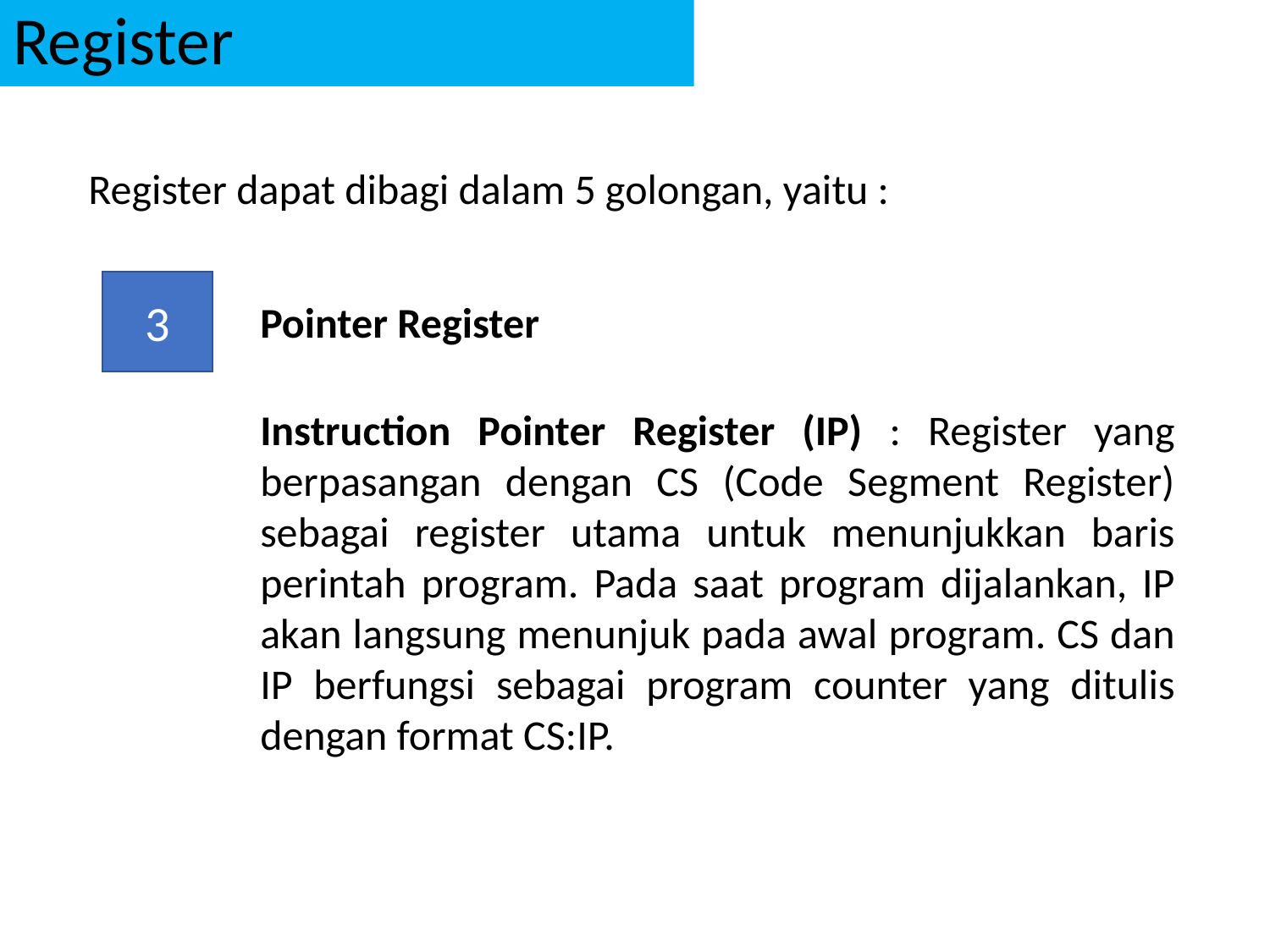

# Register
Register dapat dibagi dalam 5 golongan, yaitu :
3
Pointer Register
Instruction Pointer Register (IP) : Register yang berpasangan dengan CS (Code Segment Register) sebagai register utama untuk menunjukkan baris perintah program. Pada saat program dijalankan, IP akan langsung menunjuk pada awal program. CS dan IP berfungsi sebagai program counter yang ditulis dengan format CS:IP.